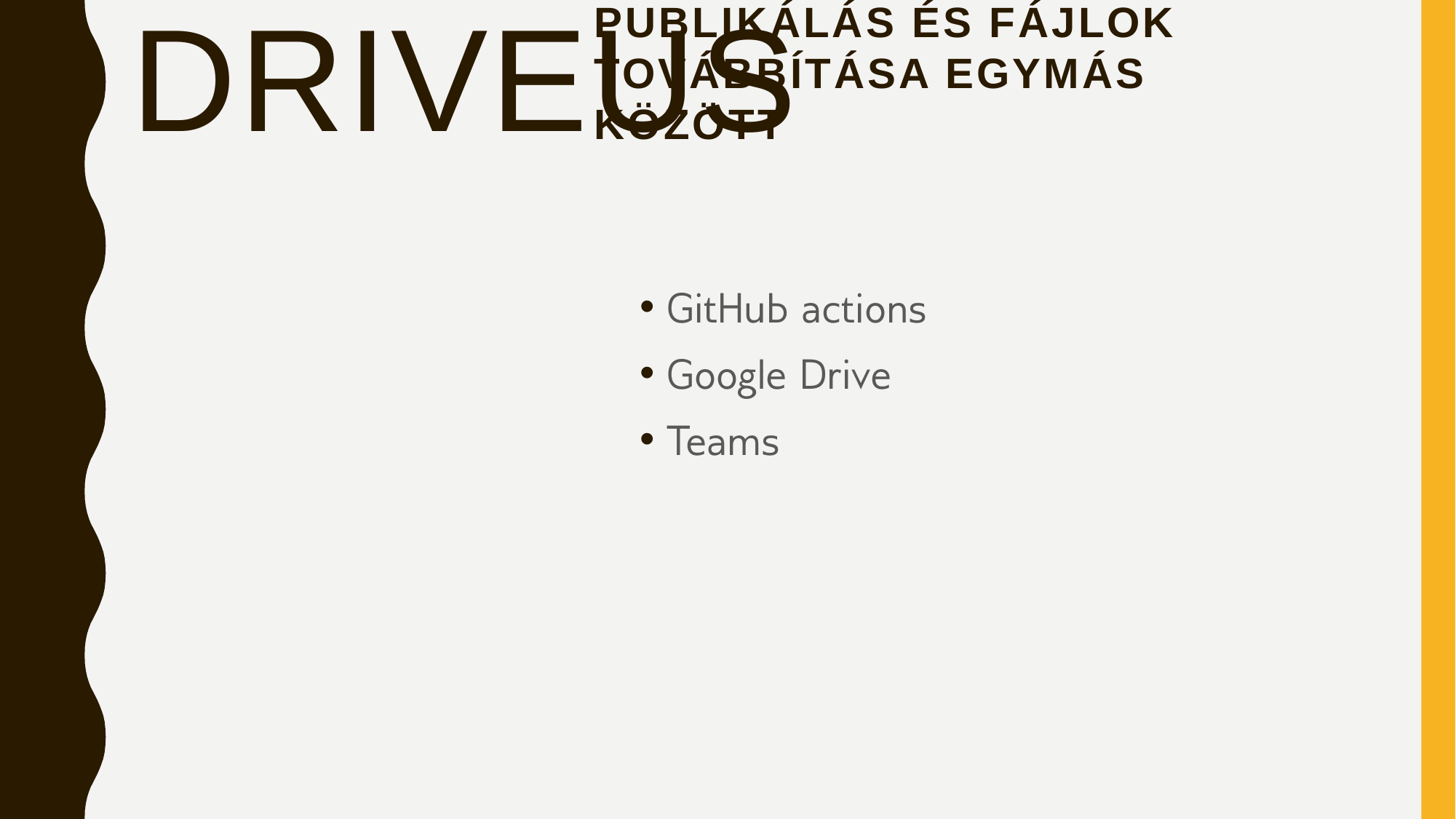

# DRIVEus
Publikálás és fájlok továbbítása egymás között
GitHub actions
Google Drive
Teams